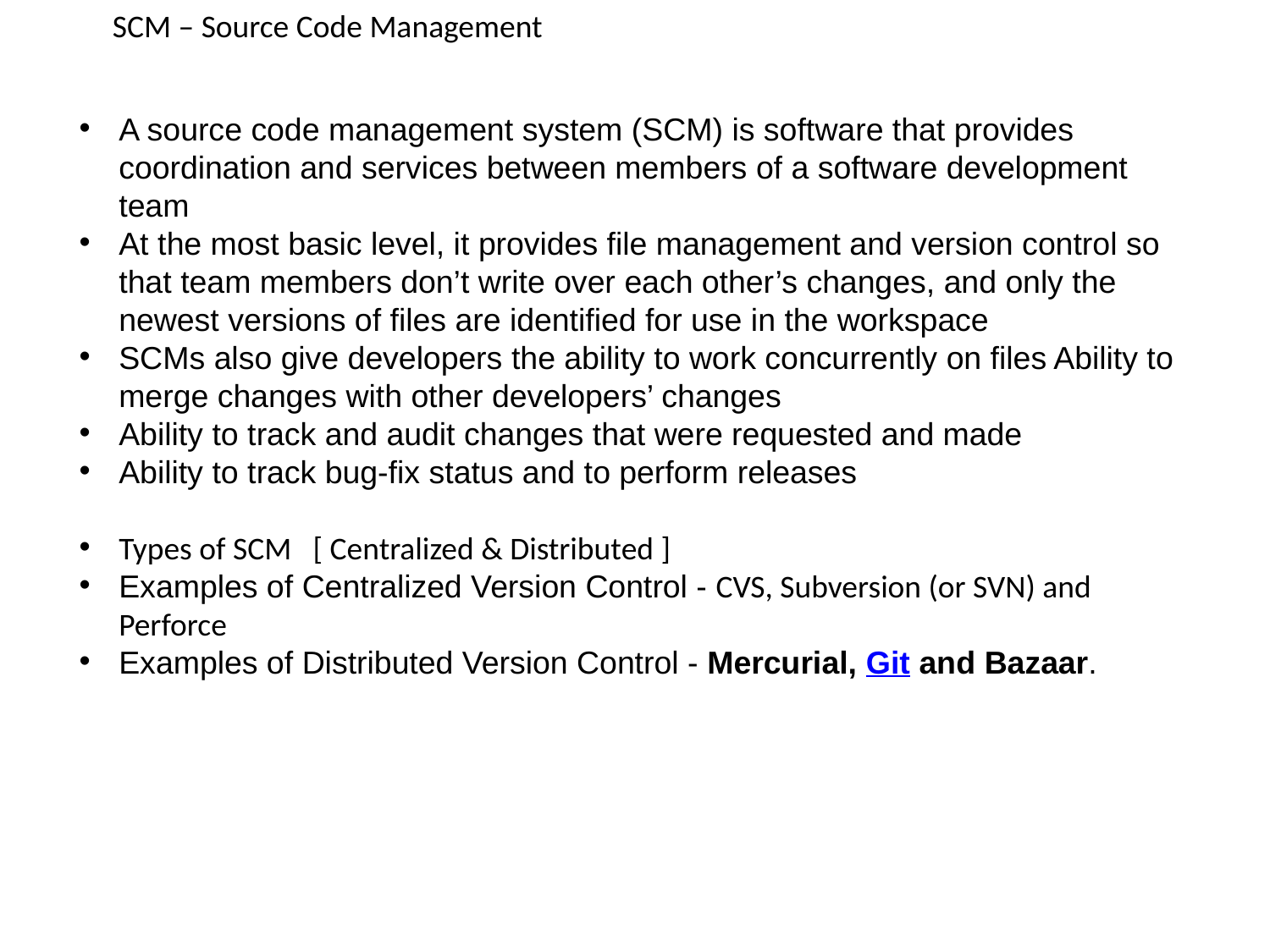

SCM – Source Code Management
A source code management system (SCM) is software that provides coordination and services between members of a software development team
At the most basic level, it provides file management and version control so that team members don’t write over each other’s changes, and only the newest versions of files are identified for use in the workspace
SCMs also give developers the ability to work concurrently on files Ability to merge changes with other developers’ changes
Ability to track and audit changes that were requested and made
Ability to track bug-fix status and to perform releases

Types of SCM   [ Centralized & Distributed ]
Examples of Centralized Version Control - CVS, Subversion (or SVN) and Perforce
Examples of Distributed Version Control - Mercurial, Git and Bazaar.